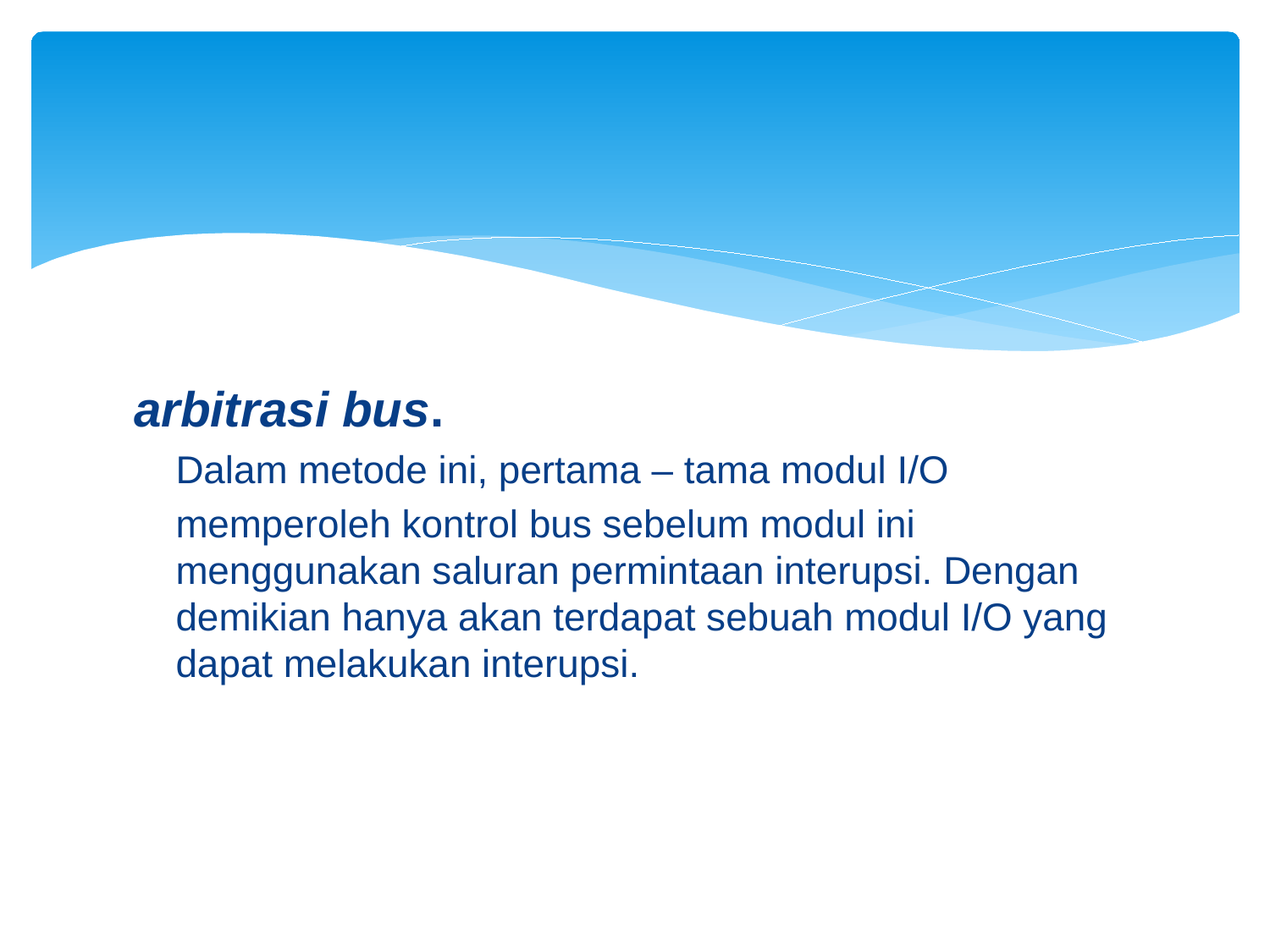

#
arbitrasi bus.
Dalam metode ini, pertama – tama modul I/O
memperoleh kontrol bus sebelum modul ini menggunakan saluran permintaan interupsi. Dengan demikian hanya akan terdapat sebuah modul I/O yang dapat melakukan interupsi.